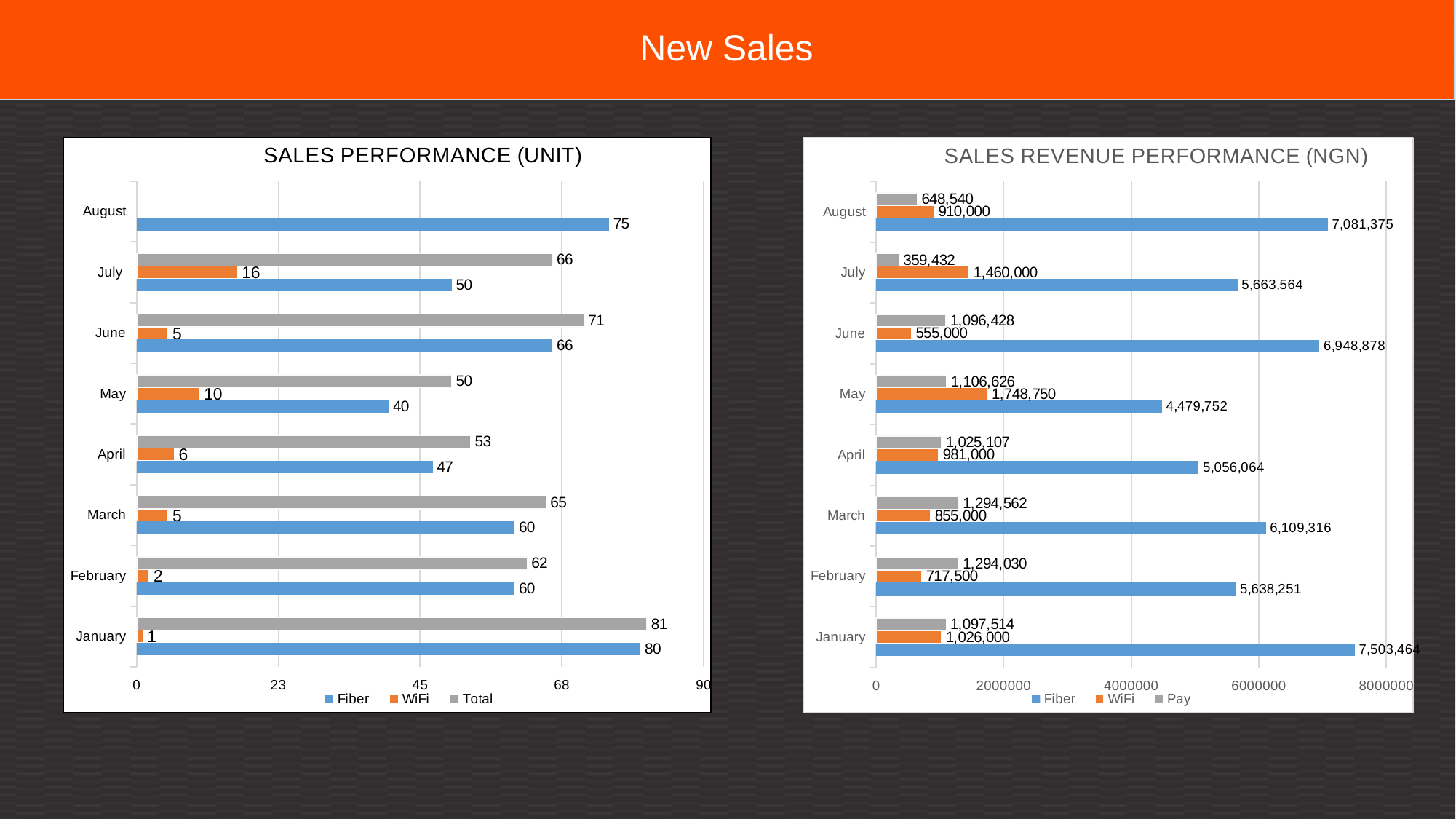

New Sales

### Chart: SALES PERFORMANCE (UNIT)

| Category | Total | WiFi | Fiber |
|---|---|---|---|
| August | None | None | 75.0 |
| July  | 66.0 | 16.0 | 50.0 |
| June | 71.0 | 5.0 | 66.0 |
| May | 50.0 | 10.0 | 40.0 |
| April | 53.0 | 6.0 | 47.0 |
| March | 65.0 | 5.0 | 60.0 |
| February | 62.0 | 2.0 | 60.0 |
| January | 81.0 | 1.0 | 80.0 |

### Chart: SALES REVENUE PERFORMANCE (NGN)

| Category | Pay | WiFi | Fiber |
|---|---|---|---|
| August | 648540.0 | 910000.0 | 7081375.0 |
| July | 359432.0 | 1460000.0 | 5663564.0 |
| June | 1096428.0 | 555000.0 | 6948878.0 |
| May | 1106626.0 | 1748750.0 | 4479752.0 |
| April | 1025107.0 | 981000.0 | 5056064.0 |
| March | 1294562.0 | 855000.0 | 6109316.0 |
| February | 1294030.23 | 717500.0 | 5638251.0 |
| January | 1097513.91 | 1026000.0 | 7503464.0 |